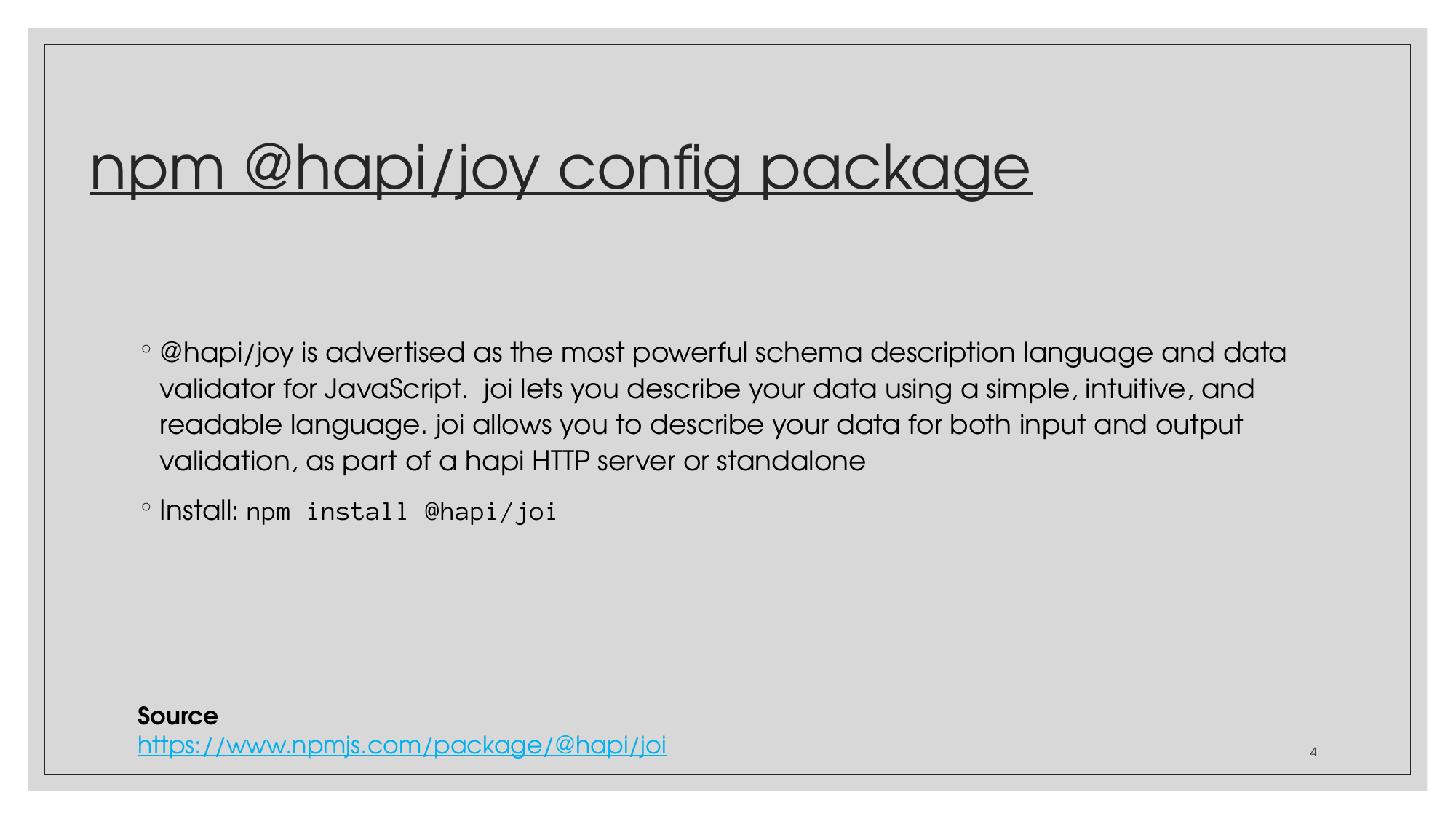

# npm @hapi/joy config package
@hapi/joy is advertised as the most powerful schema description language and data validator for JavaScript.  joi lets you describe your data using a simple, intuitive, and readable language. joi allows you to describe your data for both input and output validation, as part of a hapi HTTP server or standalone
Install: npm install @hapi/joi
Source
https://www.npmjs.com/package/@hapi/joi
4